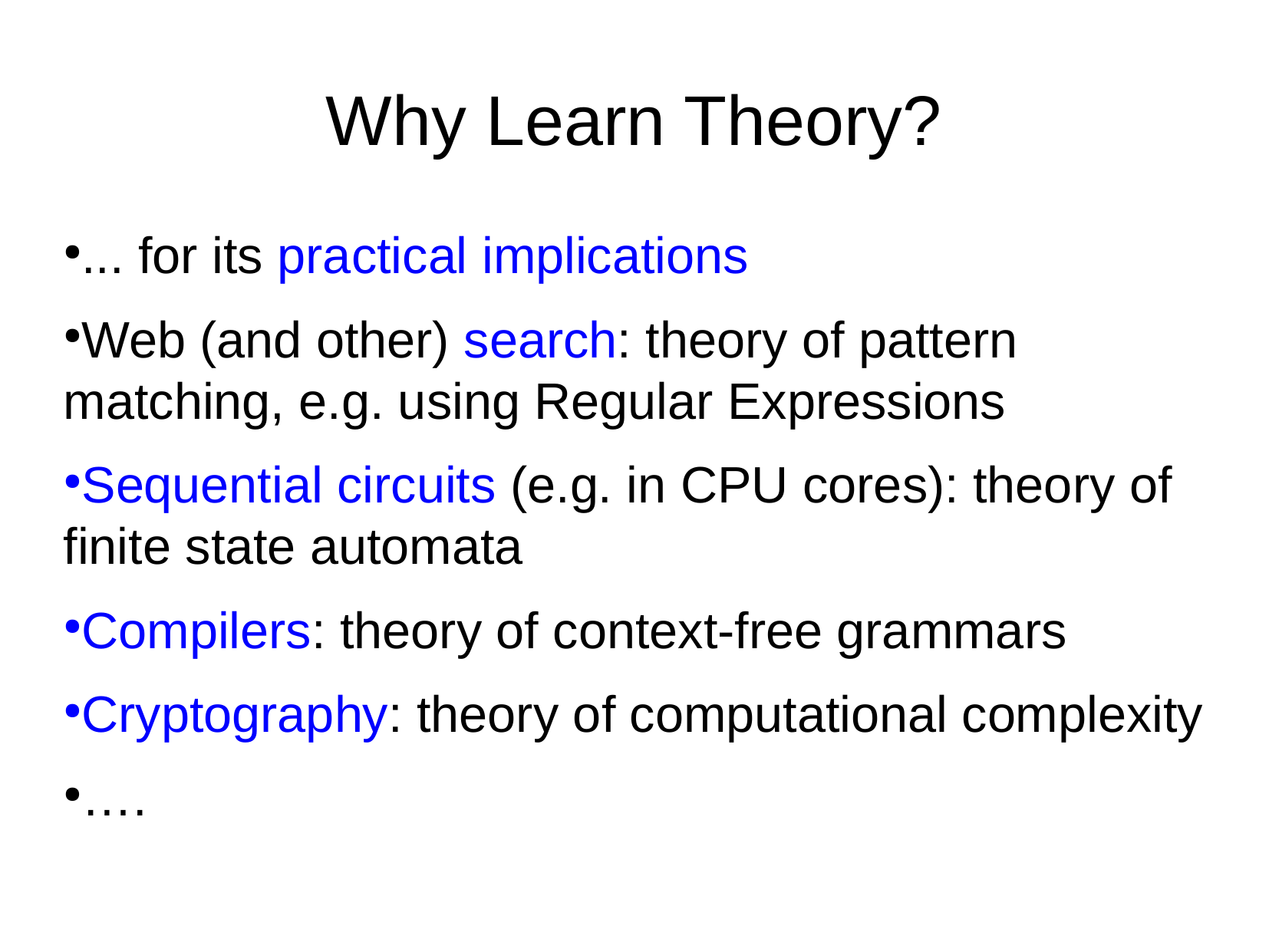

Why Learn Theory?
... for its practical implications
Web (and other) search: theory of pattern matching, e.g. using Regular Expressions
Sequential circuits (e.g. in CPU cores): theory of finite state automata
Compilers: theory of context-free grammars
Cryptography: theory of computational complexity
….